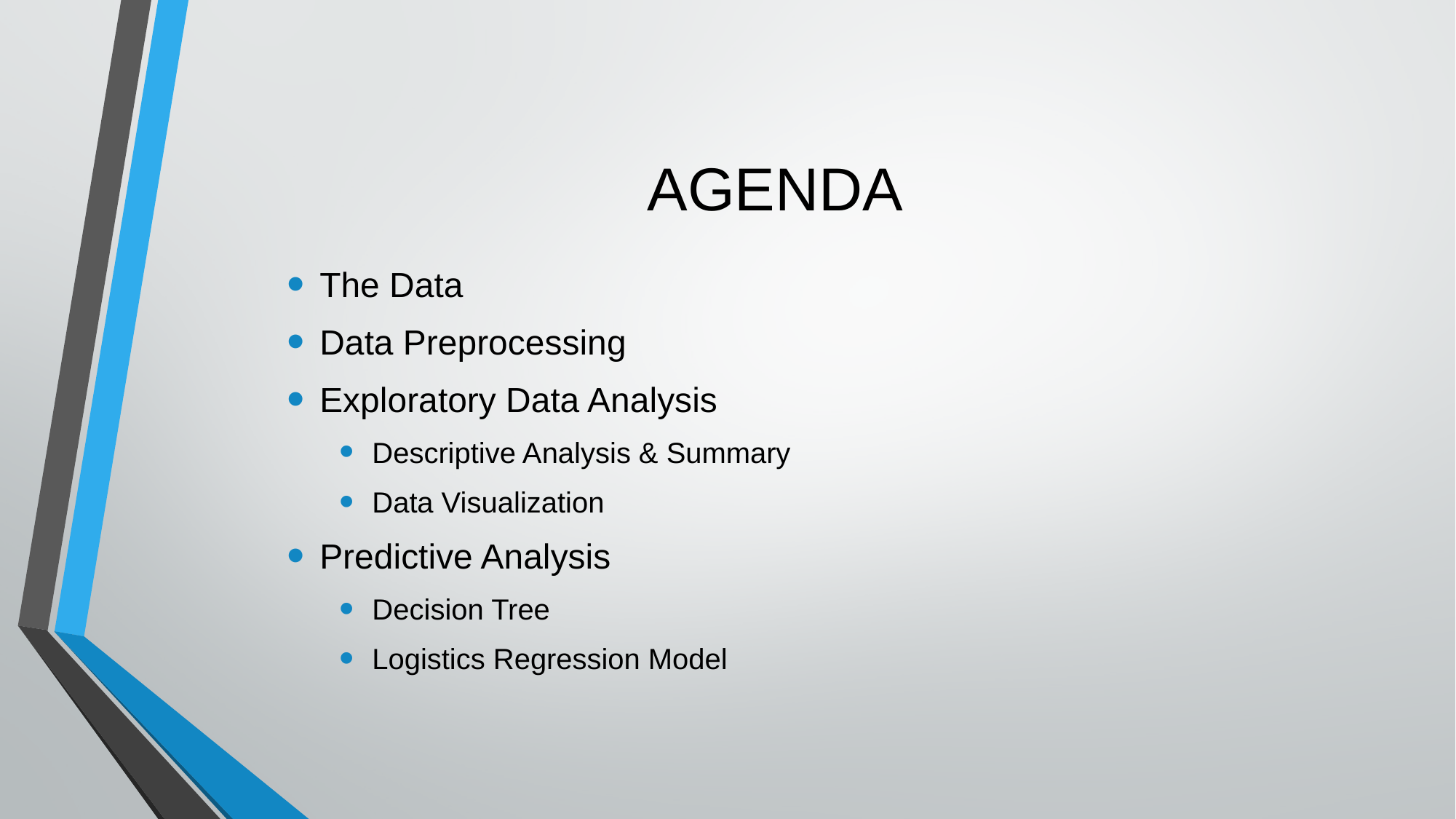

# AGENDA
The Data
Data Preprocessing
Exploratory Data Analysis
Descriptive Analysis & Summary
Data Visualization
Predictive Analysis
Decision Tree
Logistics Regression Model